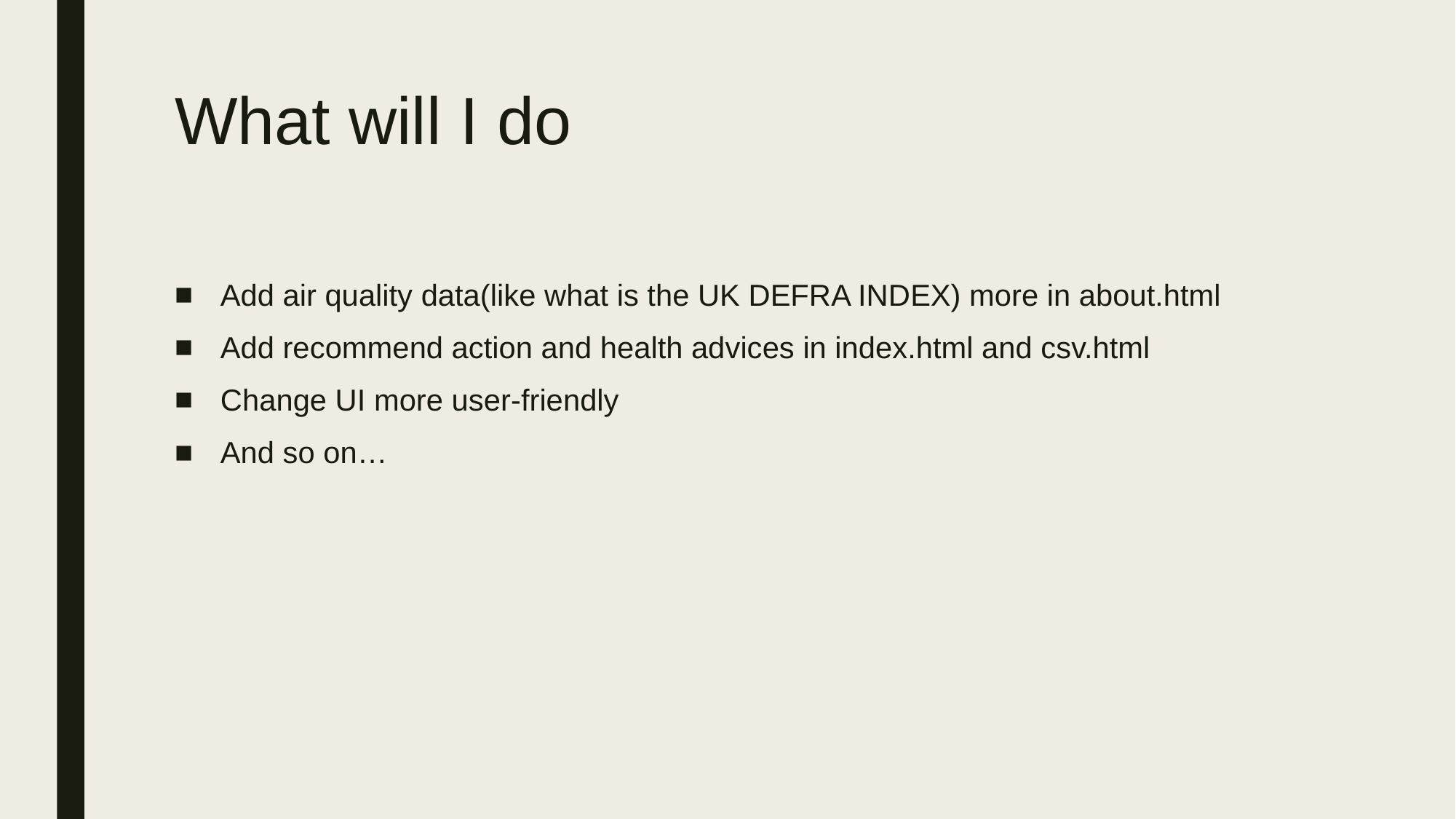

# What will I do
Add air quality data(like what is the UK DEFRA INDEX) more in about.html
Add recommend action and health advices in index.html and csv.html
Change UI more user-friendly
And so on…